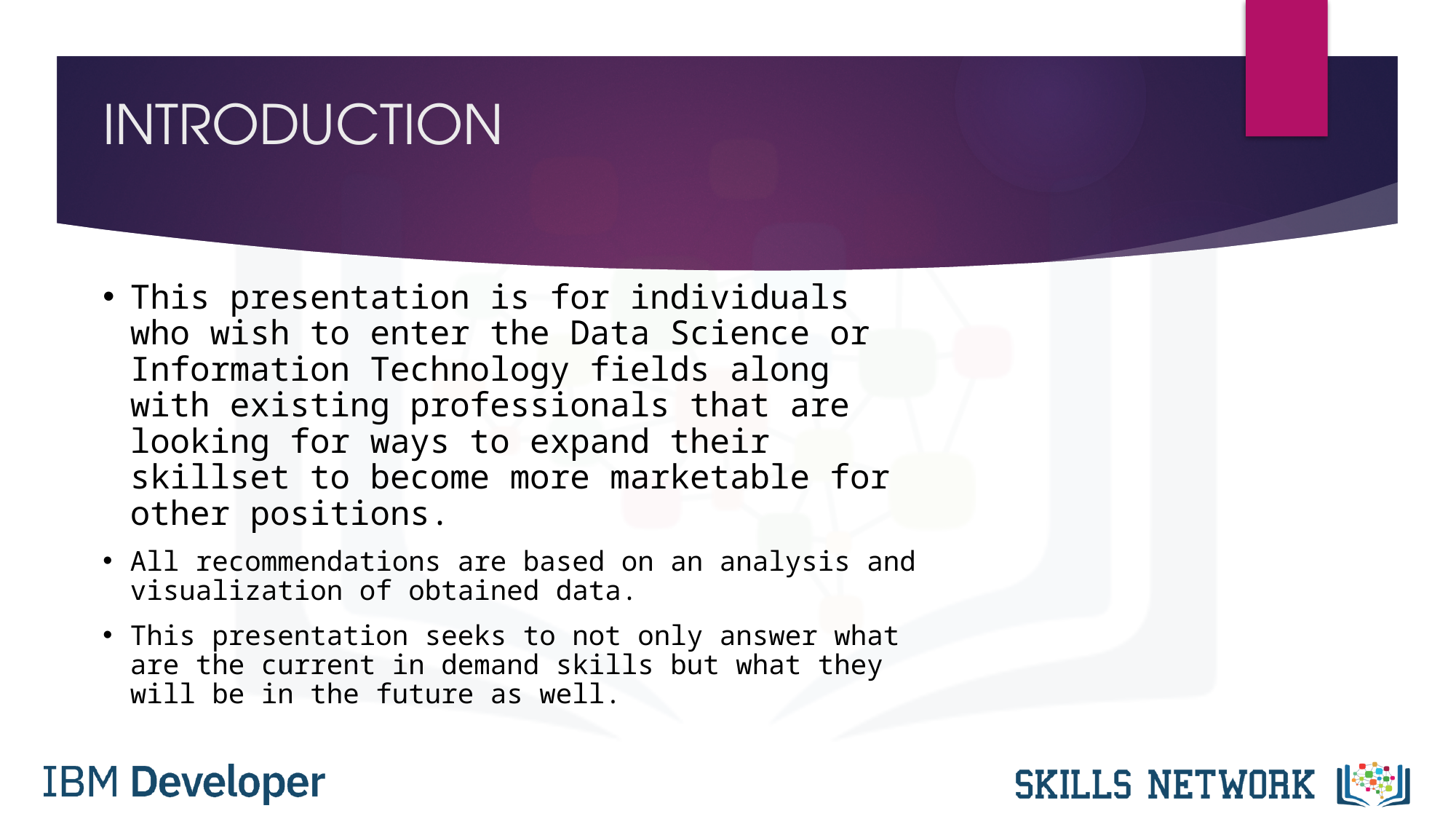

# INTRODUCTION
This presentation is for individuals who wish to enter the Data Science or Information Technology fields along with existing professionals that are looking for ways to expand their skillset to become more marketable for other positions.
All recommendations are based on an analysis and visualization of obtained data.
This presentation seeks to not only answer what are the current in demand skills but what they will be in the future as well.